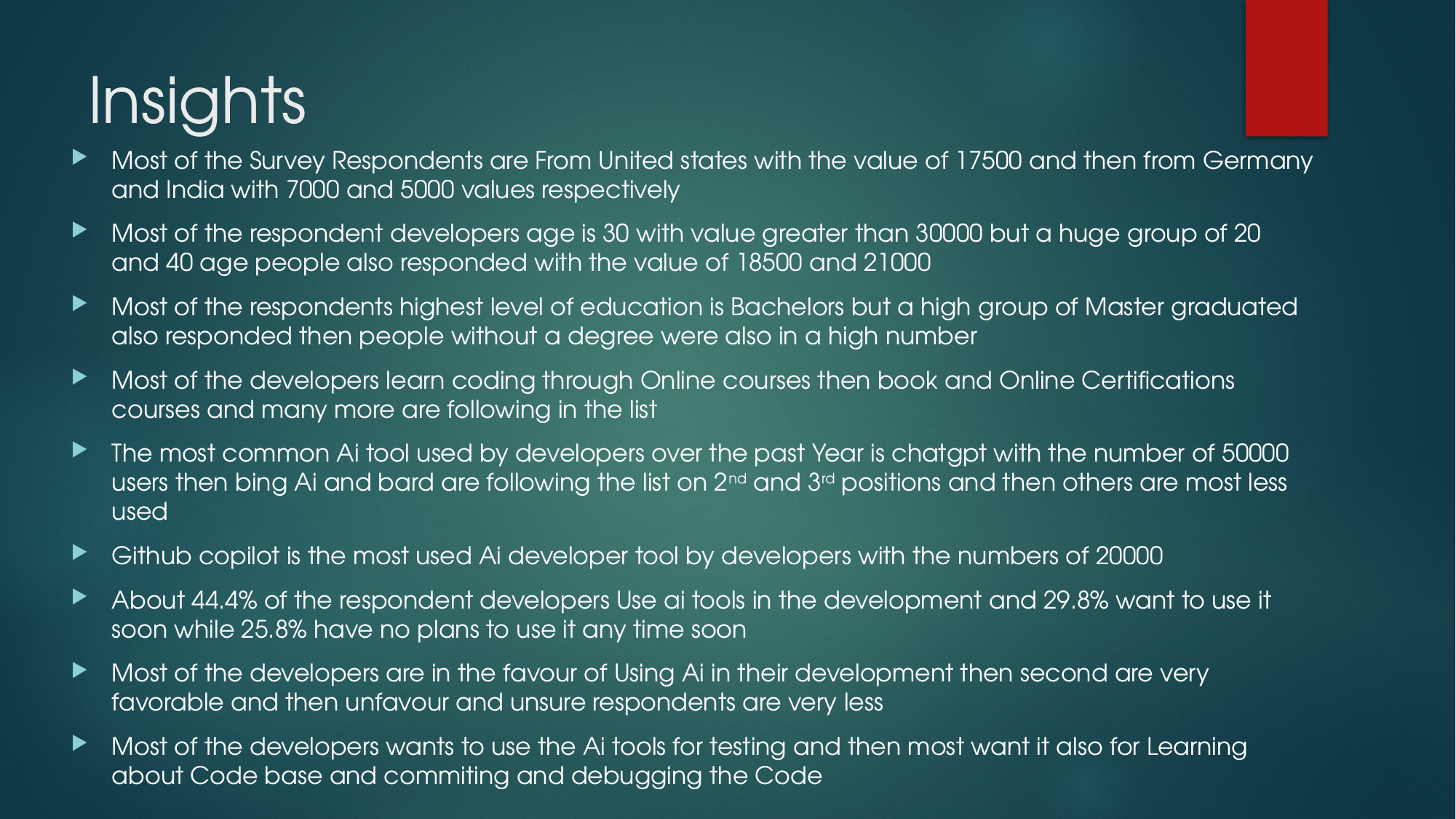

# Insights
Most of the Survey Respondents are From United states with the value of 17500 and then from Germany and India with 7000 and 5000 values respectively
Most of the respondent developers age is 30 with value greater than 30000 but a huge group of 20 and 40 age people also responded with the value of 18500 and 21000
Most of the respondents highest level of education is Bachelors but a high group of Master graduated also responded then people without a degree were also in a high number
Most of the developers learn coding through Online courses then book and Online Certifications courses and many more are following in the list
The most common Ai tool used by developers over the past Year is chatgpt with the number of 50000 users then bing Ai and bard are following the list on 2nd and 3rd positions and then others are most less used
Github copilot is the most used Ai developer tool by developers with the numbers of 20000
About 44.4% of the respondent developers Use ai tools in the development and 29.8% want to use it soon while 25.8% have no plans to use it any time soon
Most of the developers are in the favour of Using Ai in their development then second are very favorable and then unfavour and unsure respondents are very less
Most of the developers wants to use the Ai tools for testing and then most want it also for Learning about Code base and commiting and debugging the Code